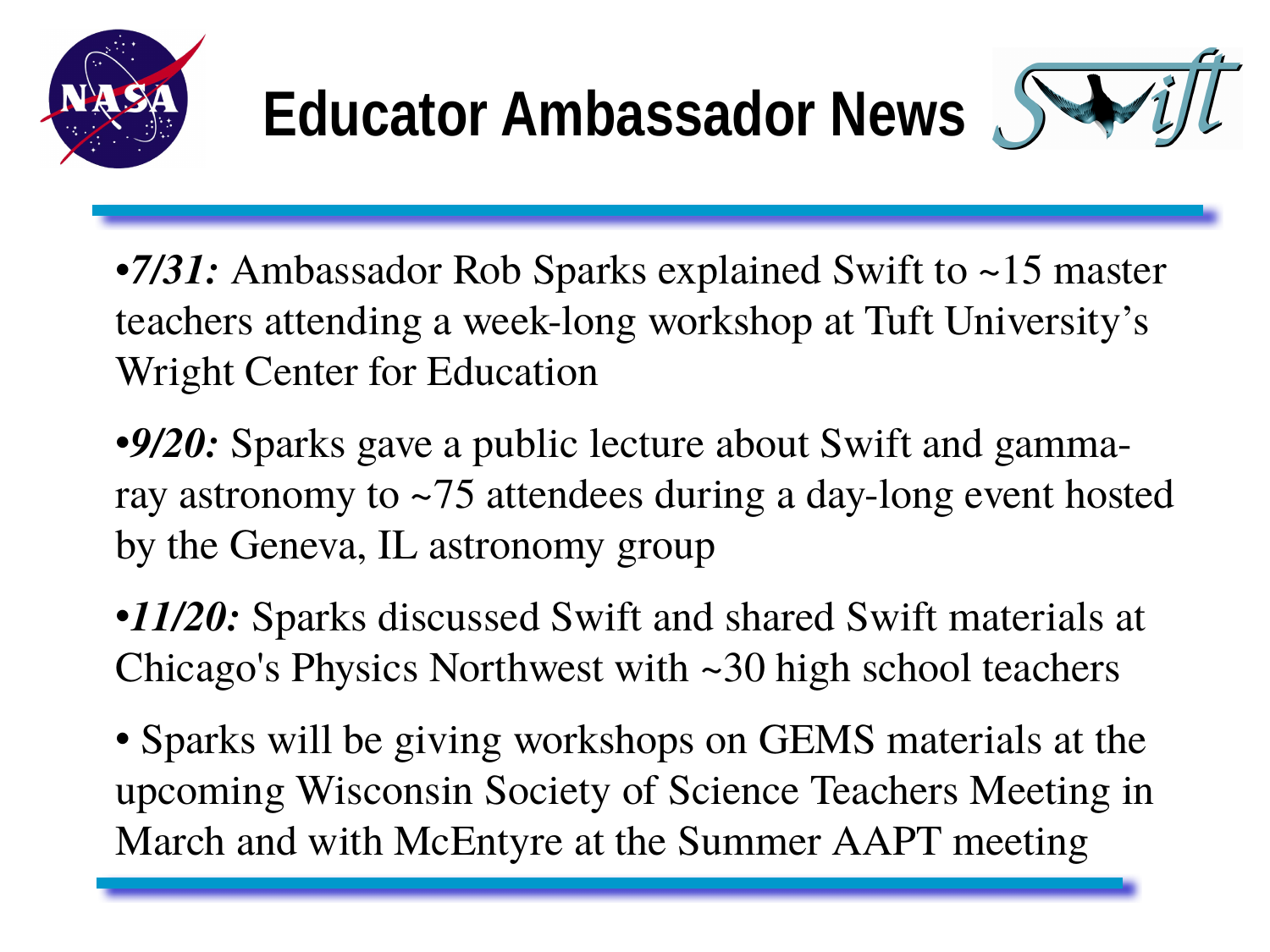

Educator Ambassador News

7/31: Ambassador Rob Sparks explained Swift to ~15 master teachers attending a week-long workshop at Tuft University’s Wright Center for Education
9/20: Sparks gave a public lecture about Swift and gamma-ray astronomy to ~75 attendees during a day-long event hosted by the Geneva, IL astronomy group
11/20: Sparks discussed Swift and shared Swift materials at Chicago's Physics Northwest with ~30 high school teachers
 Sparks will be giving workshops on GEMS materials at the upcoming Wisconsin Society of Science Teachers Meeting in March and with McEntyre at the Summer AAPT meeting